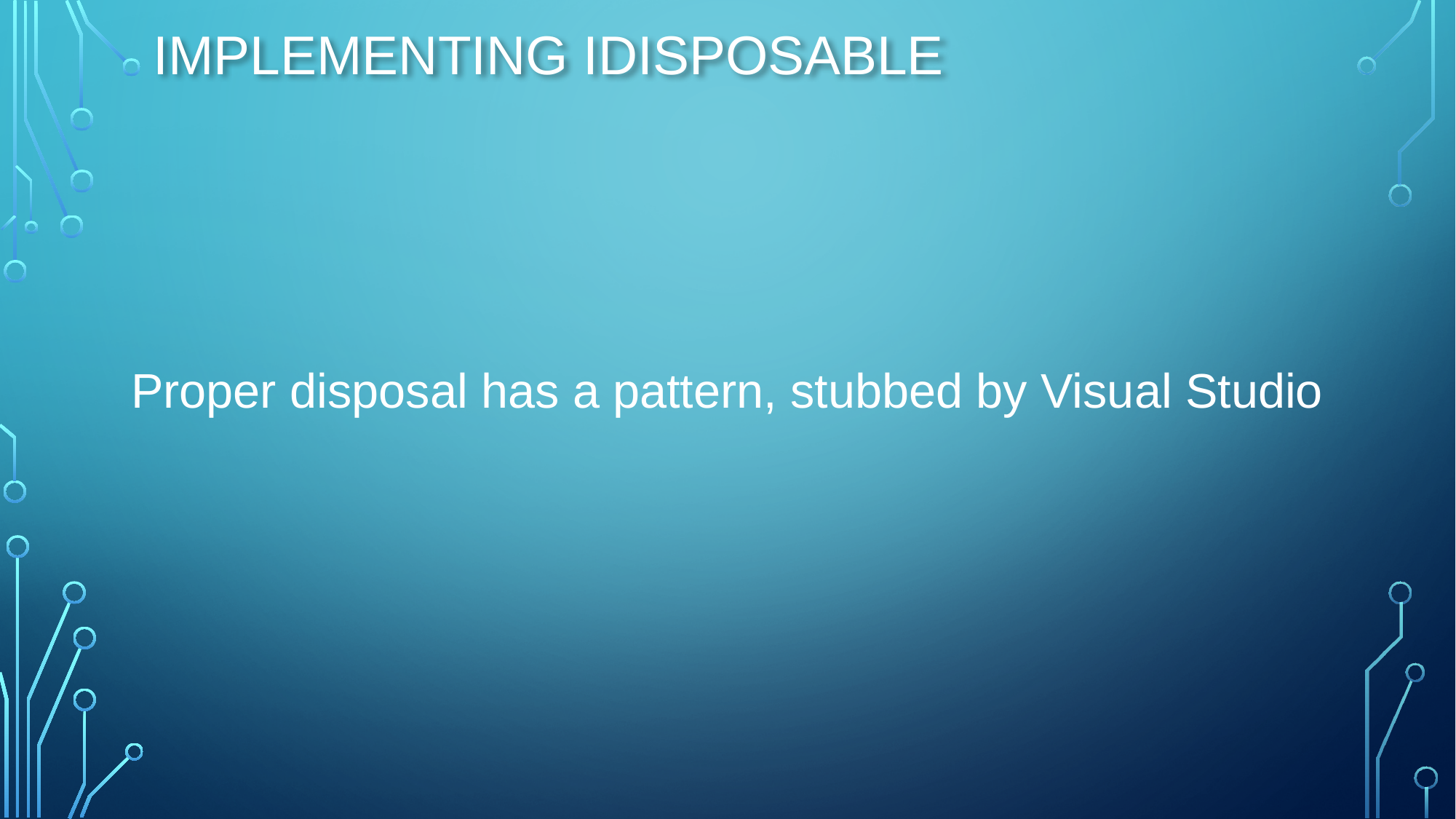

# Implementing IDisposable
Proper disposal has a pattern, stubbed by Visual Studio